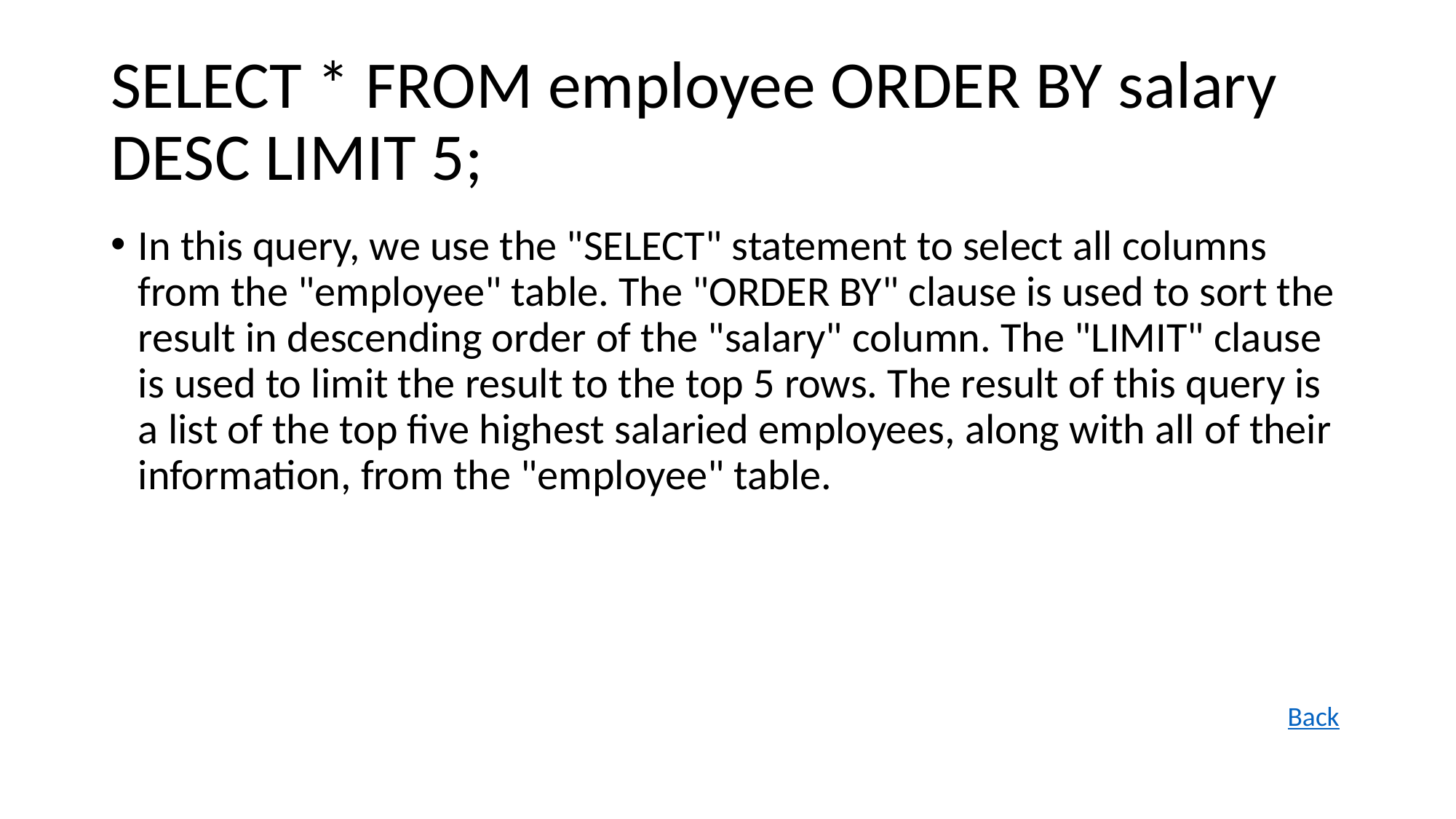

# SELECT * FROM employee ORDER BY salary DESC LIMIT 5;
In this query, we use the "SELECT" statement to select all columns from the "employee" table. The "ORDER BY" clause is used to sort the result in descending order of the "salary" column. The "LIMIT" clause is used to limit the result to the top 5 rows. The result of this query is a list of the top five highest salaried employees, along with all of their information, from the "employee" table.
Back